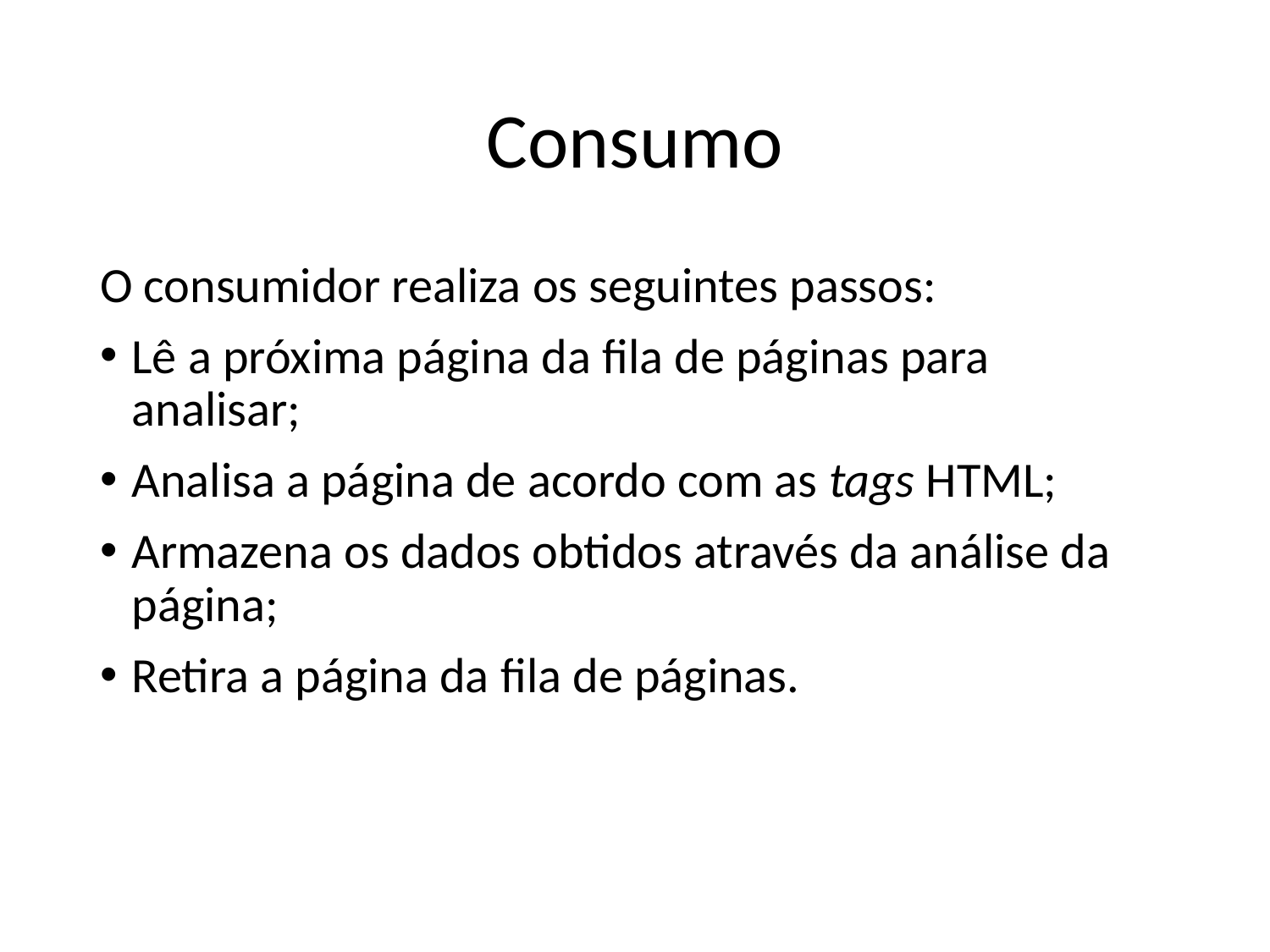

# Consumo
O consumidor realiza os seguintes passos:
Lê a próxima página da fila de páginas para analisar;
Analisa a página de acordo com as tags HTML;
Armazena os dados obtidos através da análise da página;
Retira a página da fila de páginas.